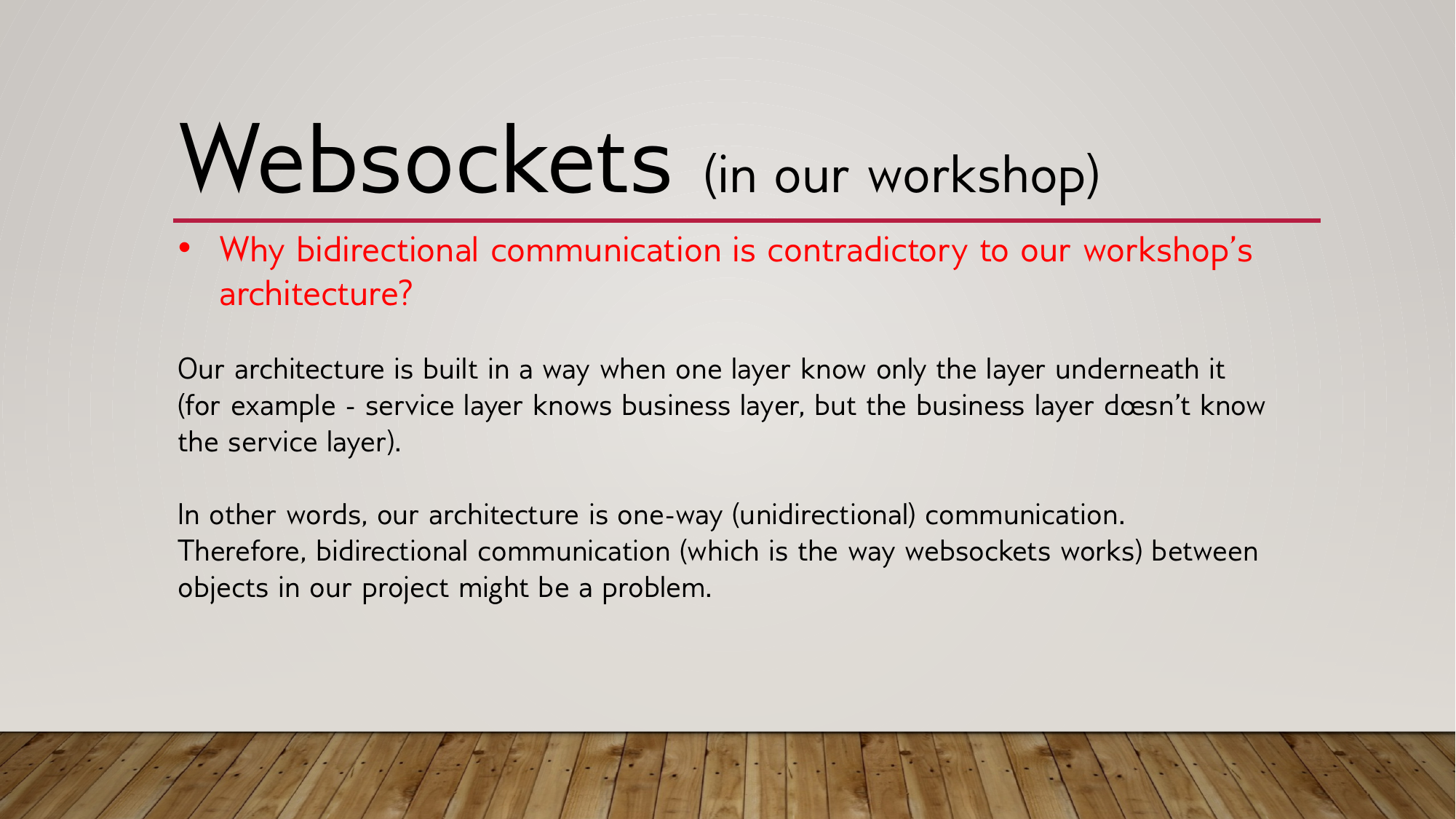

Websockets (in our workshop)
Why bidirectional communication is contradictory to our workshop’s architecture?

Our architecture is built in a way when one layer know only the layer underneath it
(for example - service layer knows business layer, but the business layer doesn’t know the service layer).
In other words, our architecture is one-way (unidirectional) communication.
Therefore, bidirectional communication (which is the way websockets works) between objects in our project might be a problem.